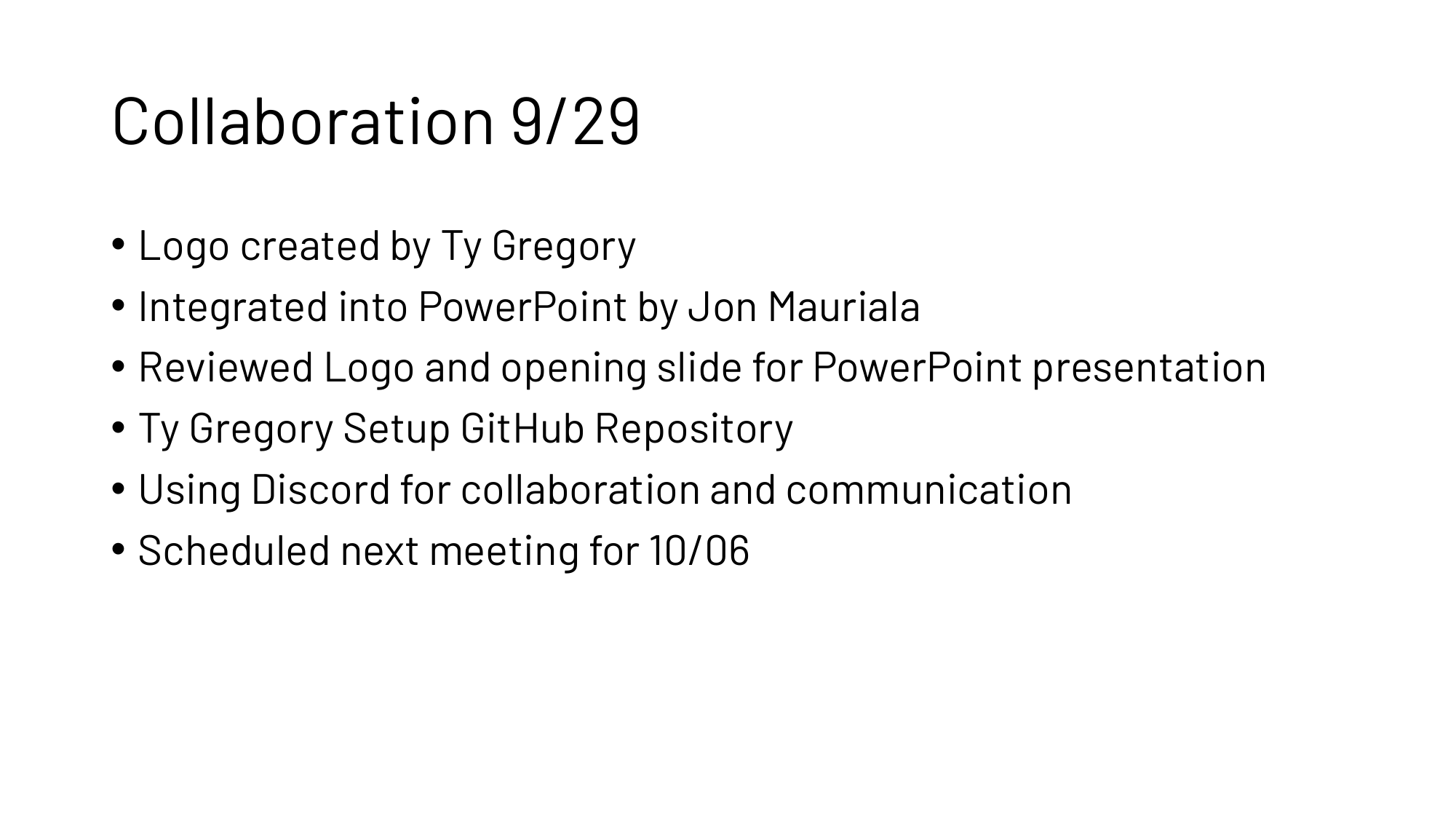

# Collaboration 9/29
Logo created by Ty Gregory
Integrated into PowerPoint by Jon Mauriala
Reviewed Logo and opening slide for PowerPoint presentation
Ty Gregory Setup GitHub Repository
Using Discord for collaboration and communication
Scheduled next meeting for 10/06